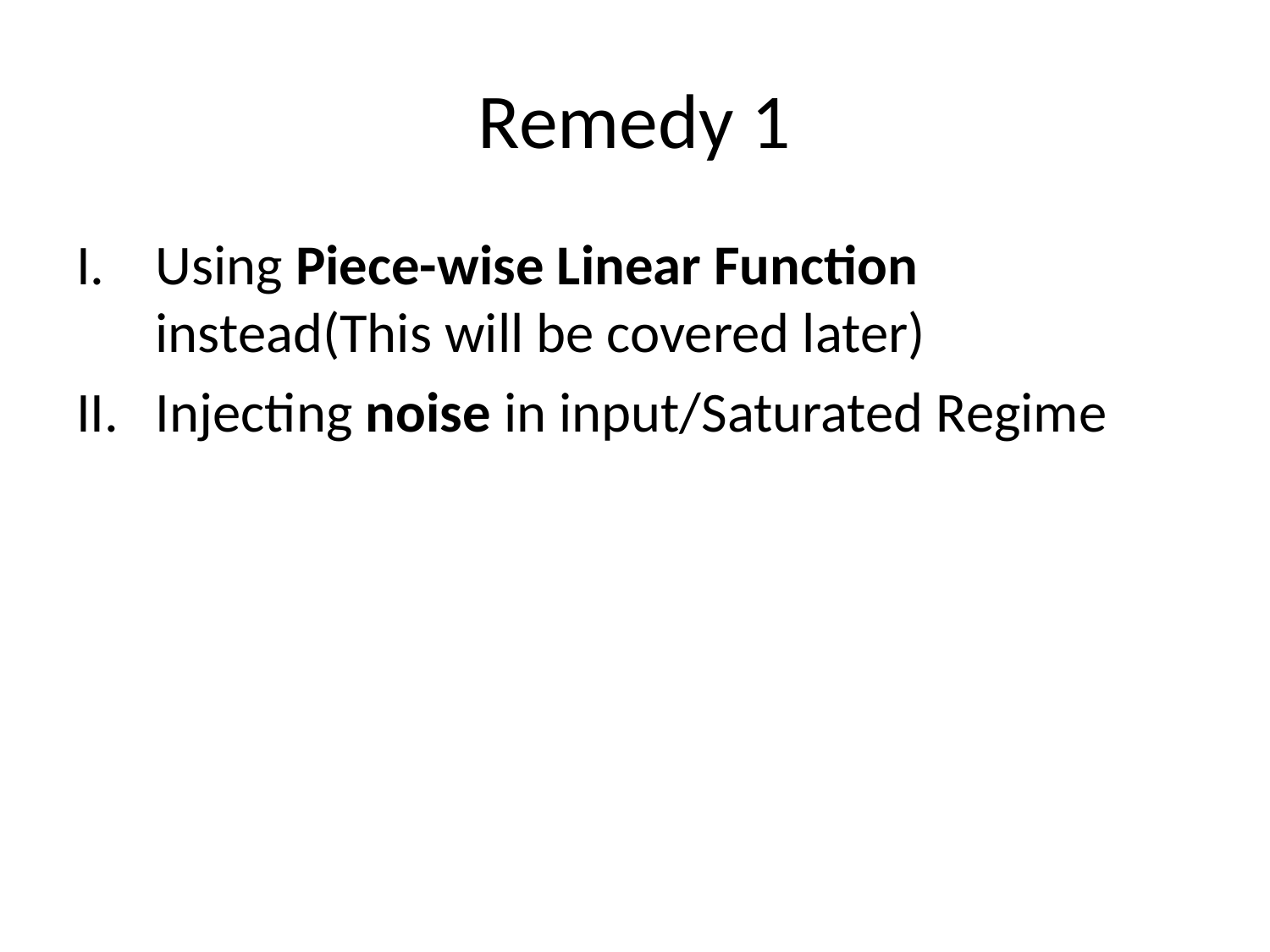

# Remedy 1
Using Piece-wise Linear Function instead(This will be covered later)
Injecting noise in input/Saturated Regime